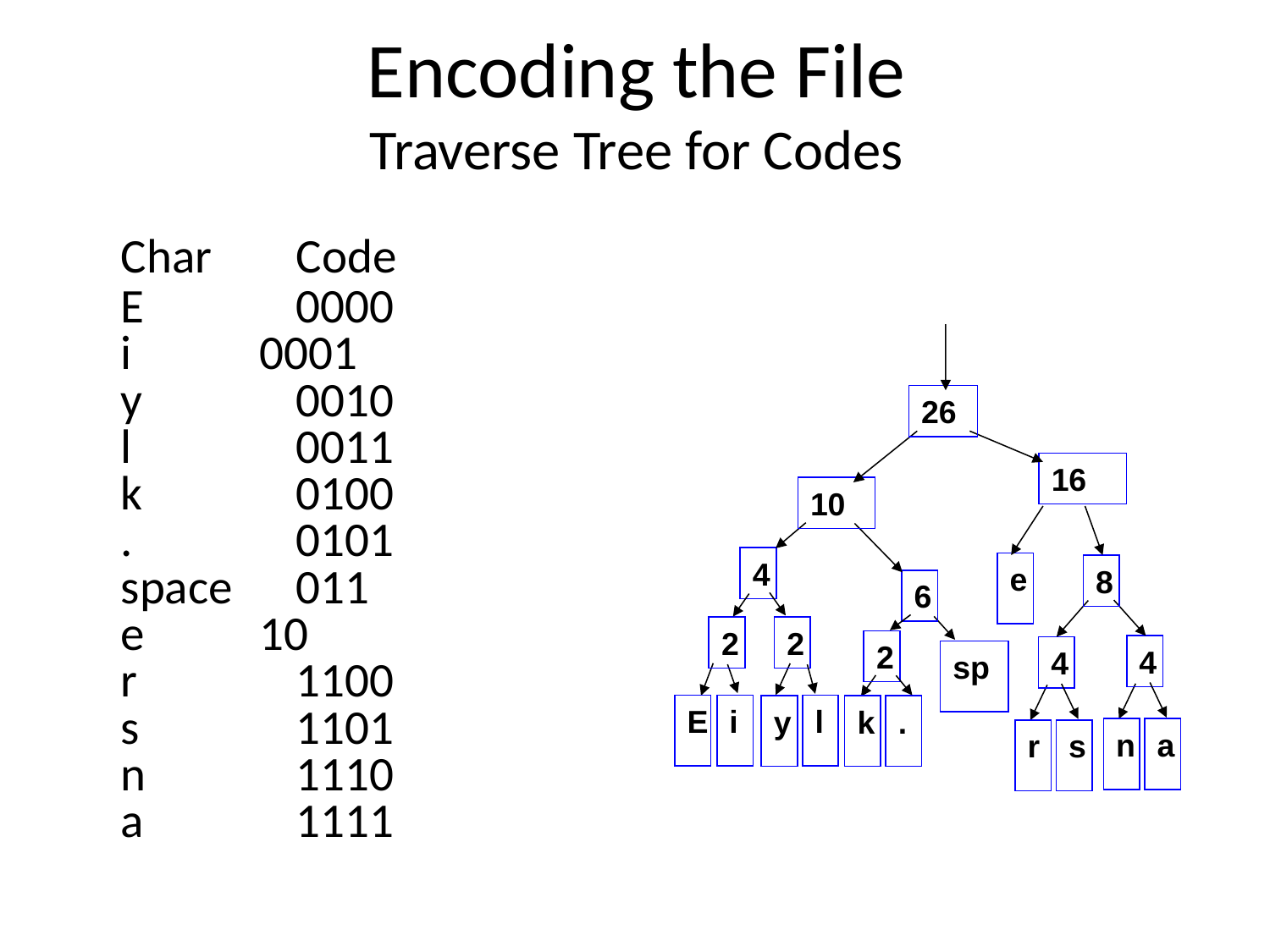

Encoding the File
Traverse Tree for Codes
Char		Code
E		     	0000
i			        0001
y		     	0010
l		     	0011
k		     	0100
.		     	0101
space		011
e			        10
r		     	1100
s		     	1101
n					     	1110
a		     	1111

26

16
10

4
e
8
8
6

2
2
2
4
4
sp
4

E
1
i
1
l
1
y
1
k
1
.
1
n
2
a
2
r
2
s
2